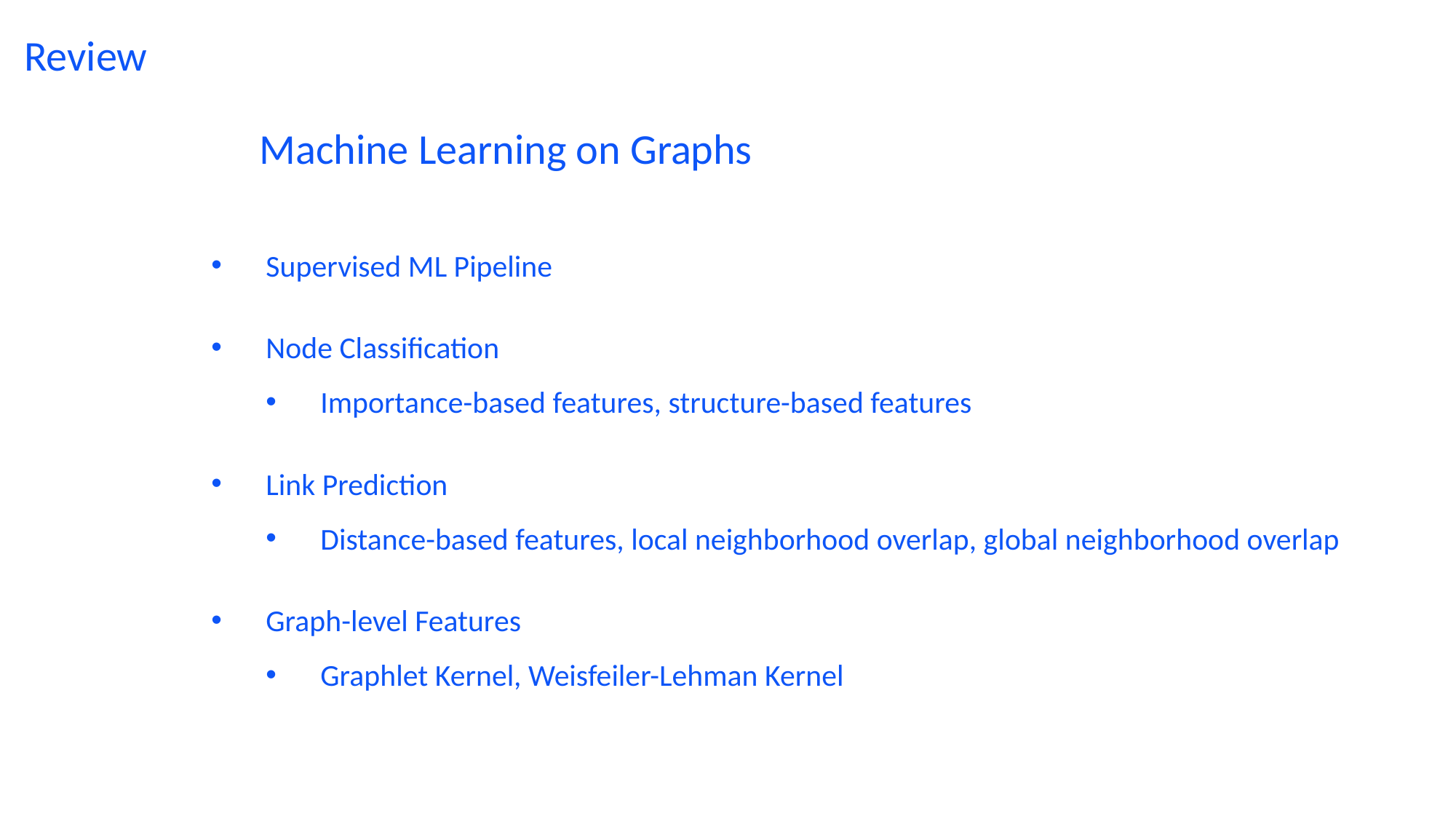

# Review
 Machine Learning on Graphs
Supervised ML Pipeline

Node Classification
Importance-based features, structure-based features

Link Prediction
Distance-based features, local neighborhood overlap, global neighborhood overlap

Graph-level Features
Graphlet Kernel, Weisfeiler-Lehman Kernel